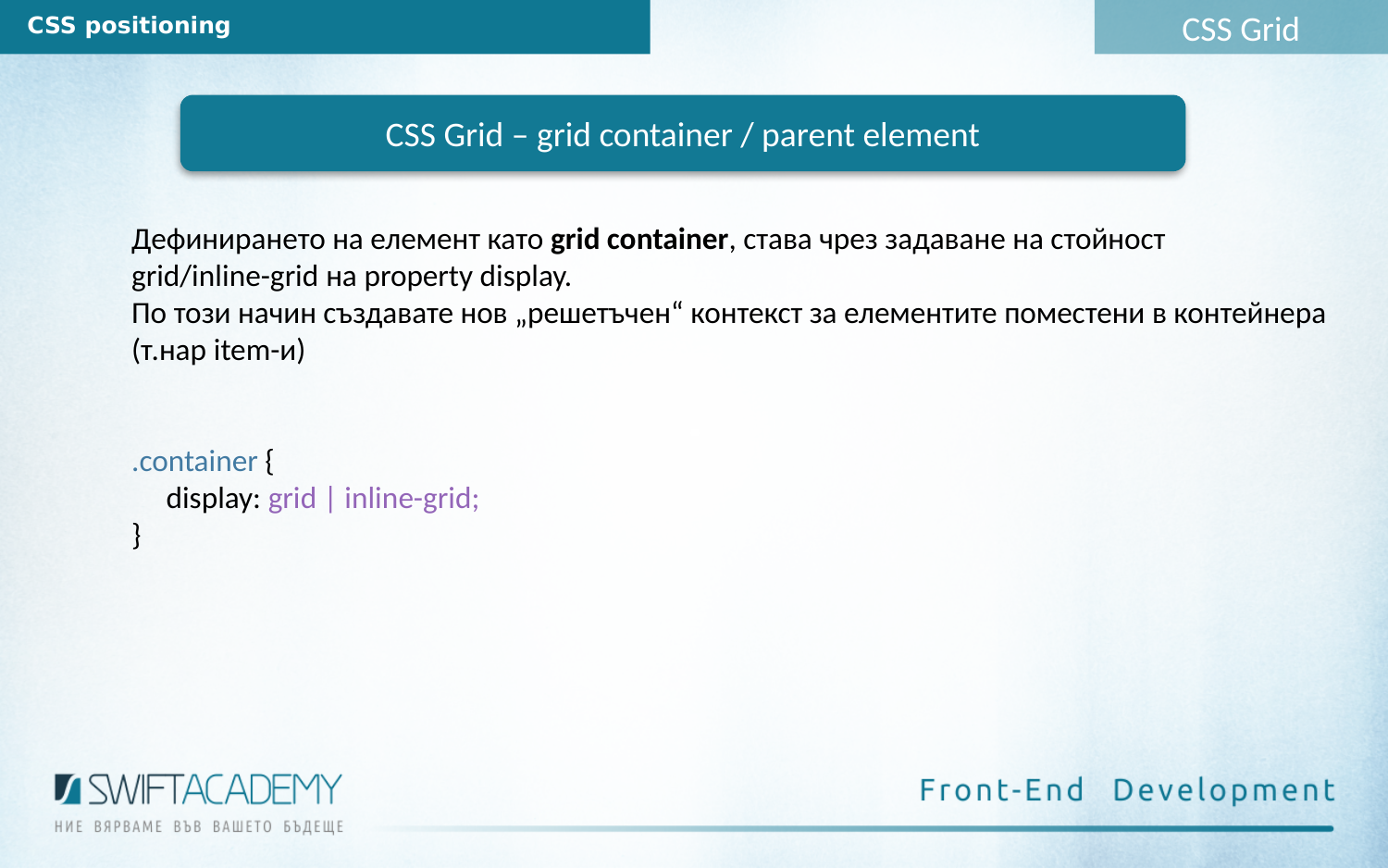

CSS Grid
CSS positioning
CSS Grid – grid container / parent element
Дефинирането на елемент като grid container, става чрез задаване на стойност
grid/inline-grid на property display.
По този начин създавате нов „решетъчен“ контекст за елементите поместени в контейнера
(т.нар item-и)

.container {
     display: grid | inline-grid;
}